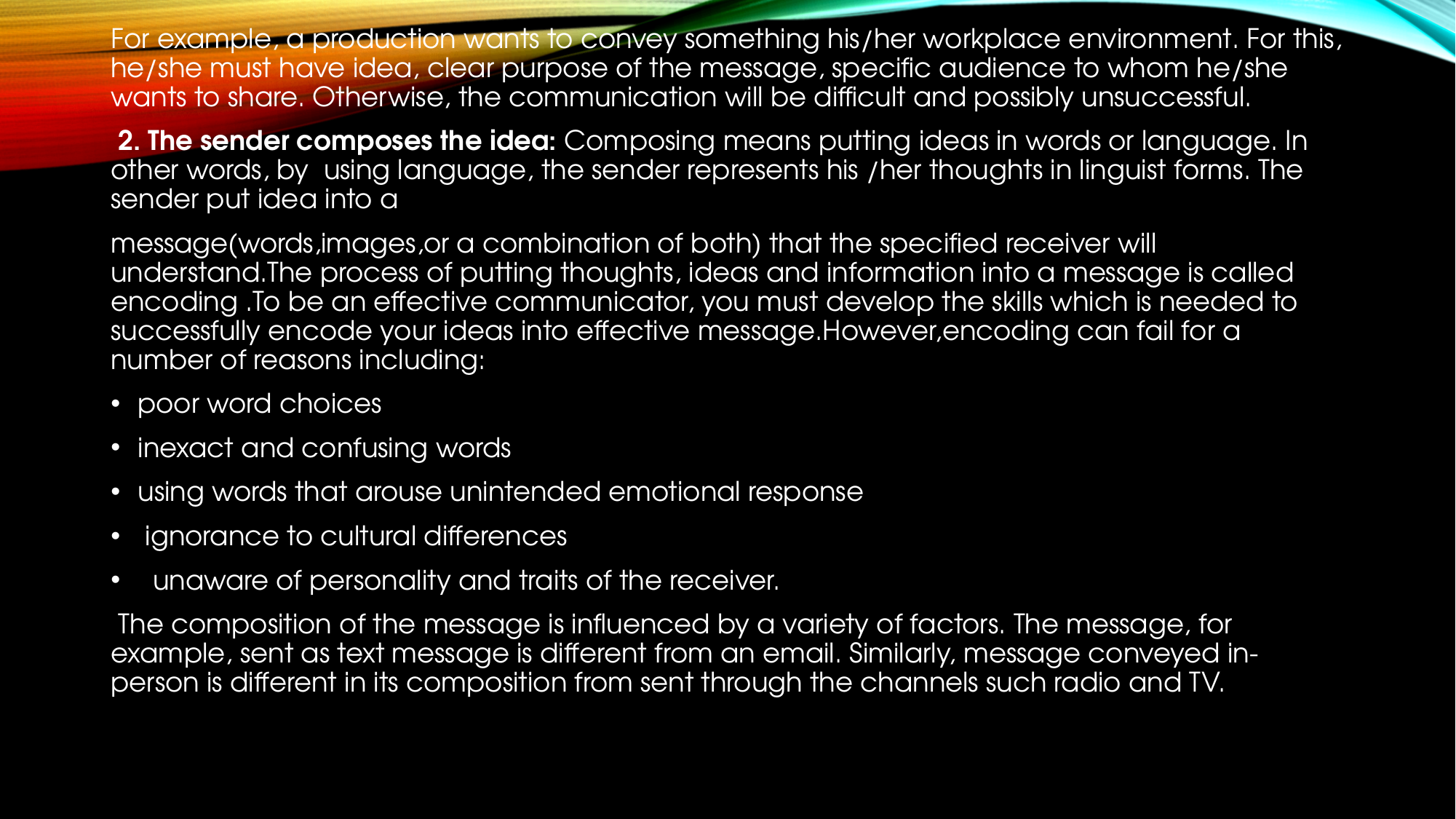

For example, a production wants to convey something his/her workplace environment. For this, he/she must have idea, clear purpose of the message, specific audience to whom he/she wants to share. Otherwise, the communication will be difficult and possibly unsuccessful.
 2. The sender composes the idea: Composing means putting ideas in words or language. In other words, by  using language, the sender represents his /her thoughts in linguist forms. The sender put idea into a
message(words,images,or a combination of both) that the specified receiver will understand.The process of putting thoughts, ideas and information into a message is called encoding .To be an effective communicator, you must develop the skills which is needed to successfully encode your ideas into effective message.However,encoding can fail for a number of reasons including:
poor word choices
inexact and confusing words
using words that arouse unintended emotional response
 ignorance to cultural differences
  unaware of personality and traits of the receiver.
 The composition of the message is influenced by a variety of factors. The message, for example, sent as text message is different from an email. Similarly, message conveyed in-person is different in its composition from sent through the channels such radio and TV.